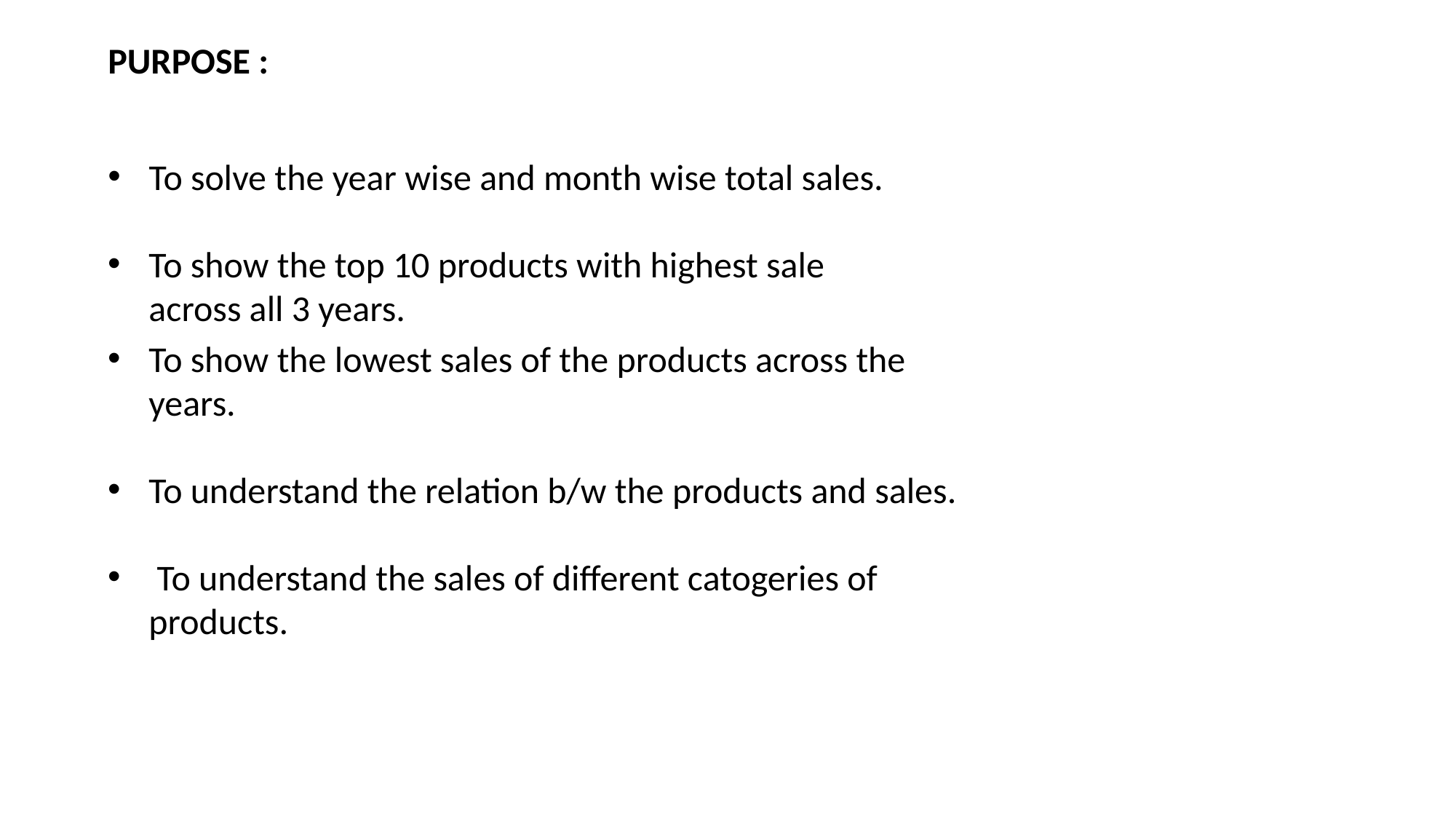

PURPOSE :
To solve the year wise and month wise total sales.

To show the top 10 products with highest sale across all 3 years.
To show the lowest sales of the products across the years.

To understand the relation b/w the products and sales.

 To understand the sales of different catogeries of products.